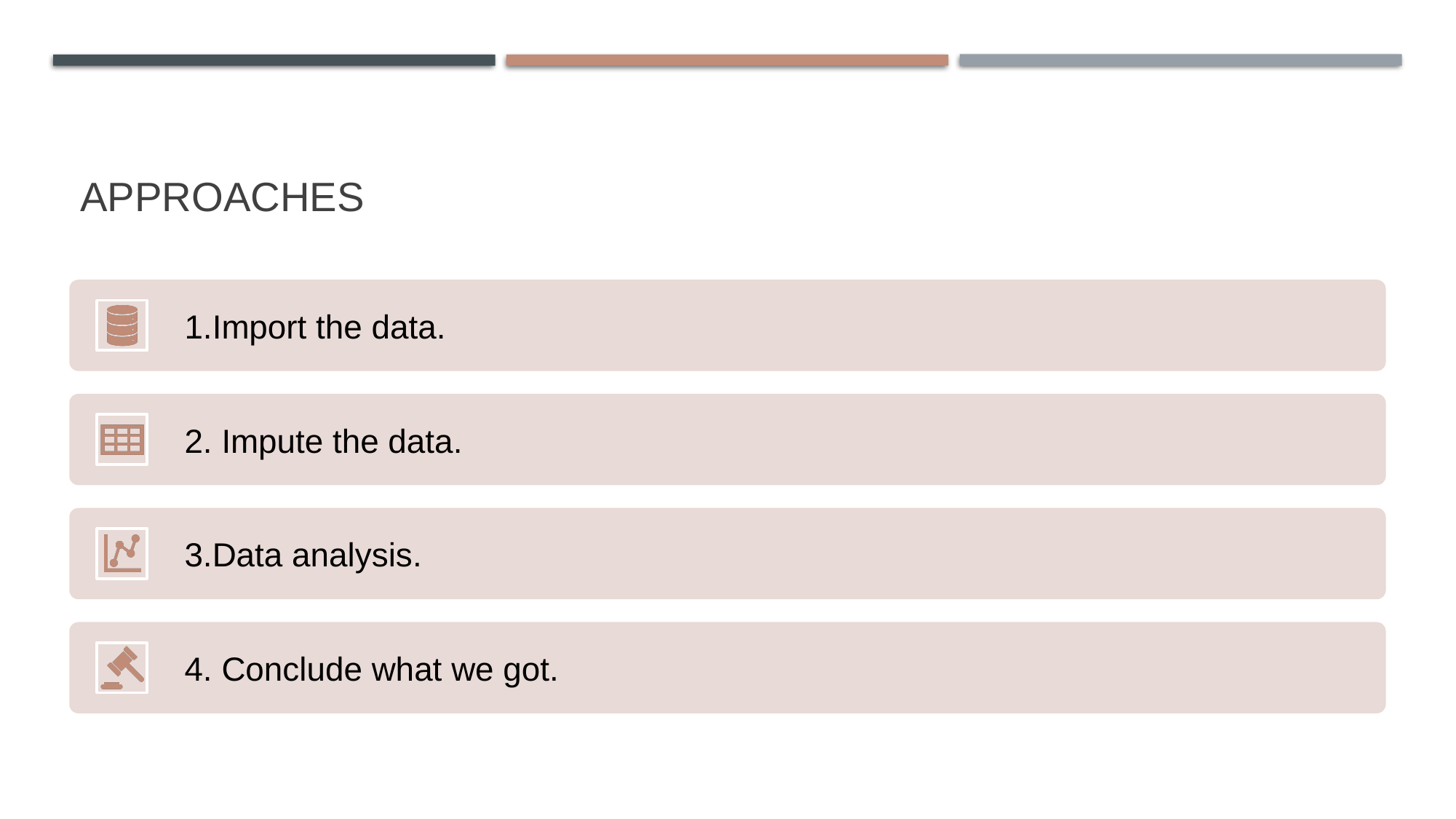

# Approaches
1.Import the data.
2. Impute the data.
3.Data analysis.
4. Conclude what we got.